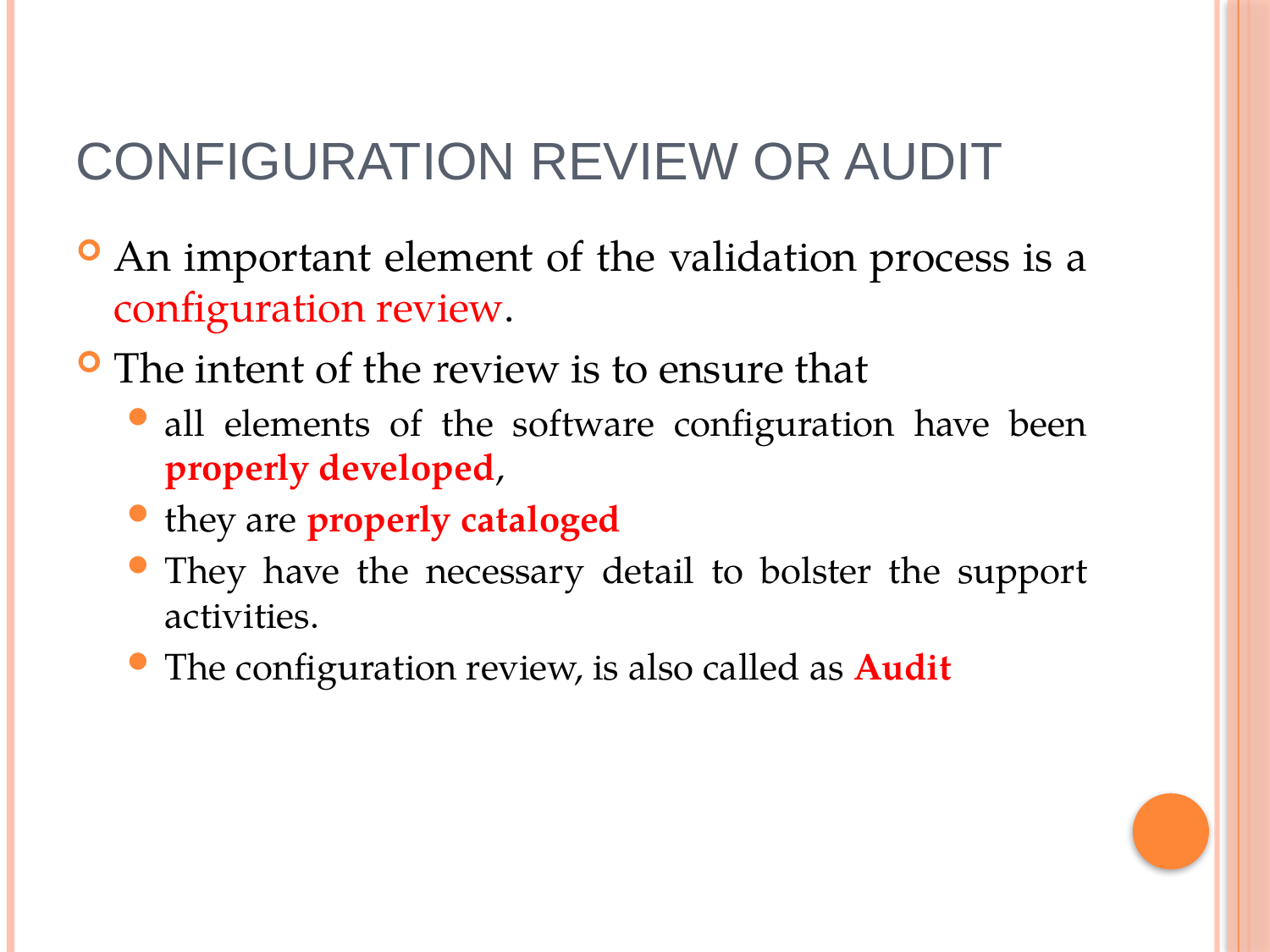

# Configuration review or Audit
An important element of the validation process is a configuration review.
The intent of the review is to ensure that
all elements of the software configuration have been properly developed,
they are properly cataloged
They have the necessary detail to bolster the support activities.
The configuration review, is also called as Audit